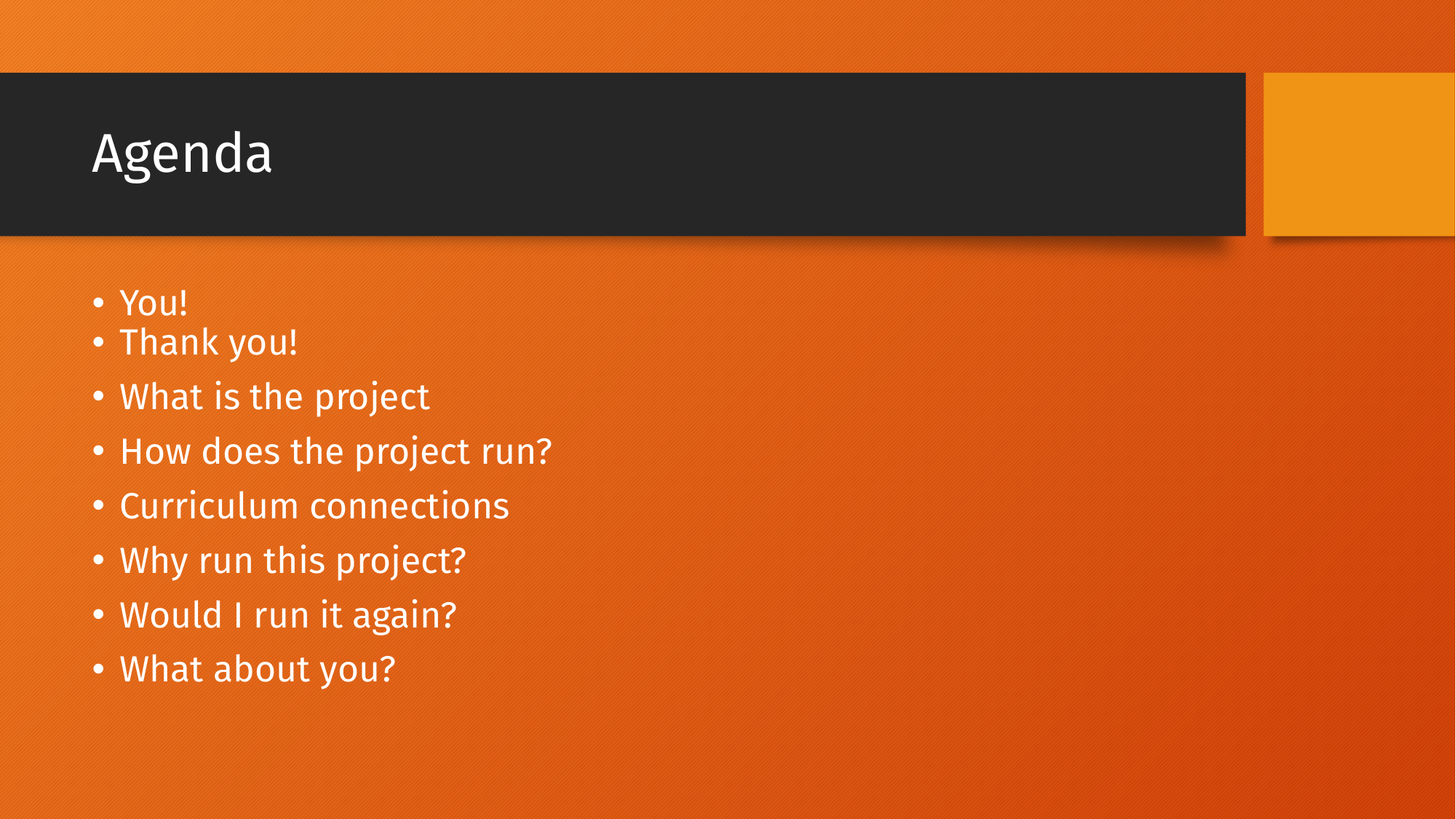

# Agenda
You!
Thank you!
What is the project
How does the project run?
Curriculum connections
Why run this project?
Would I run it again?
What about you?